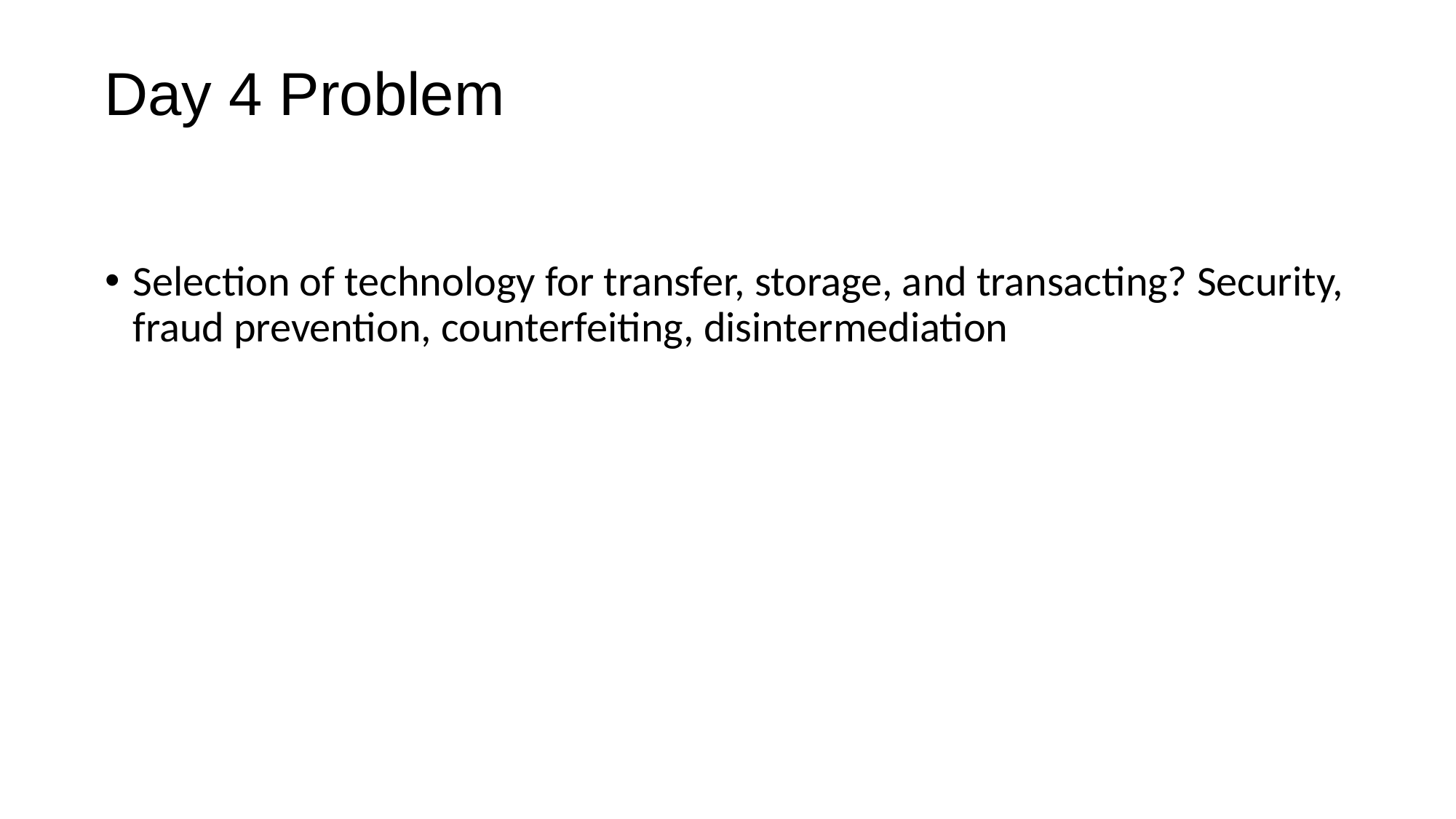

# Day 4 Problem

Selection of technology for transfer, storage, and transacting? Security, fraud prevention, counterfeiting, disintermediation